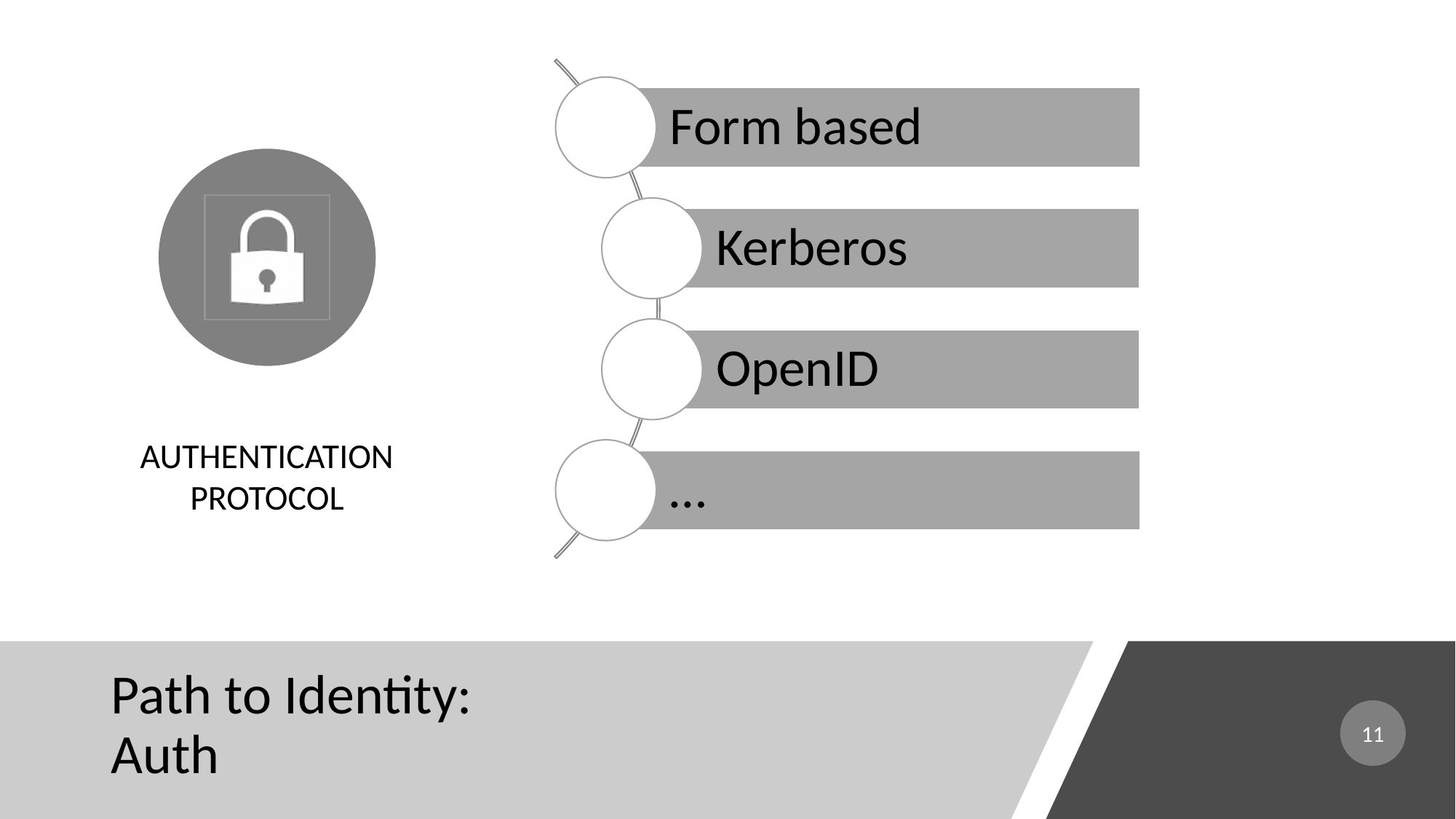

Form based
Kerberos
OpenID
…
Authentication Protocol

# Path to Identity: Auth
11